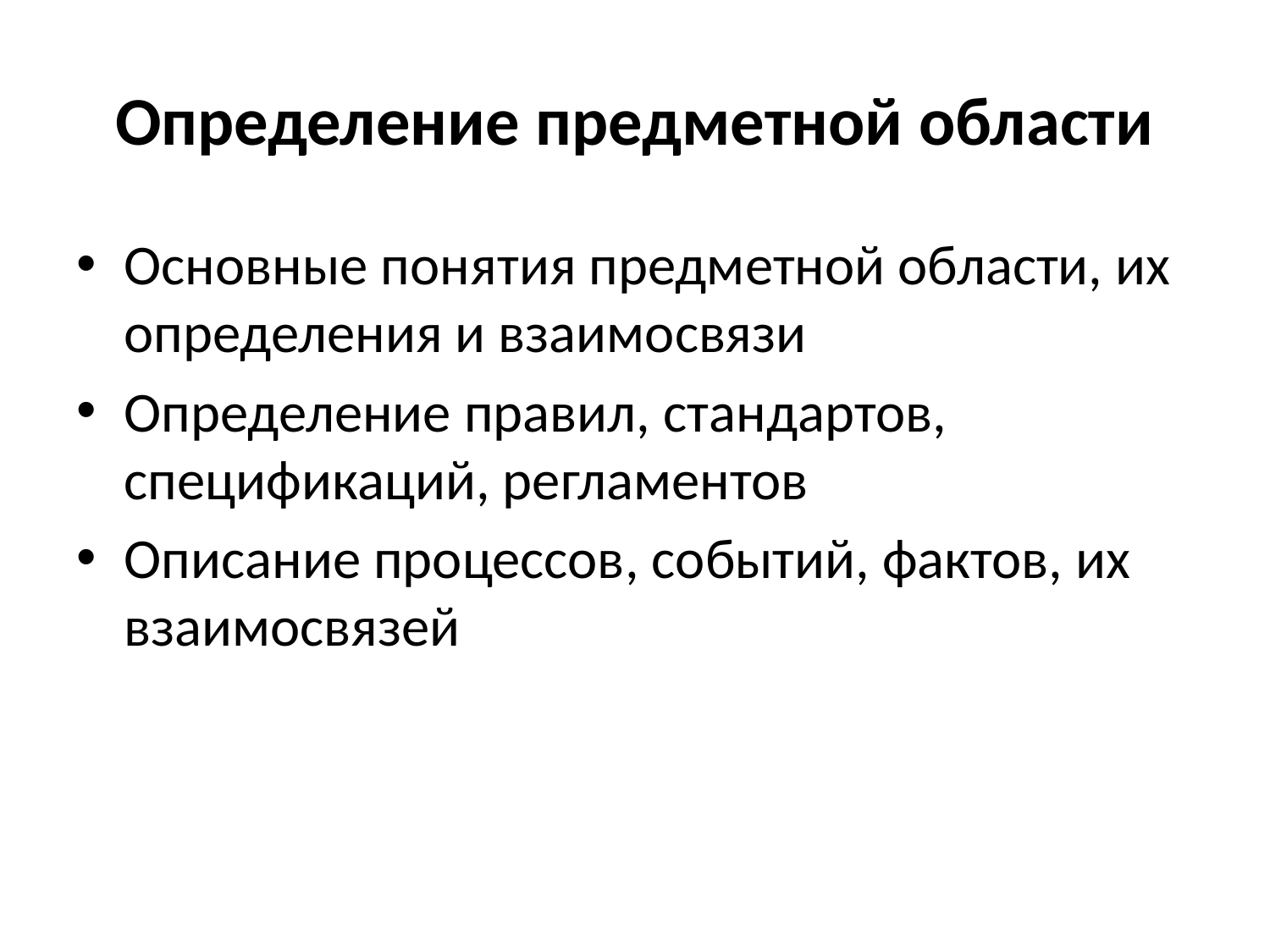

# Определение предметной области
Основные понятия предметной области, их определения и взаимосвязи
Определение правил, стандартов, спецификаций, регламентов
Описание процессов, событий, фактов, их взаимосвязей